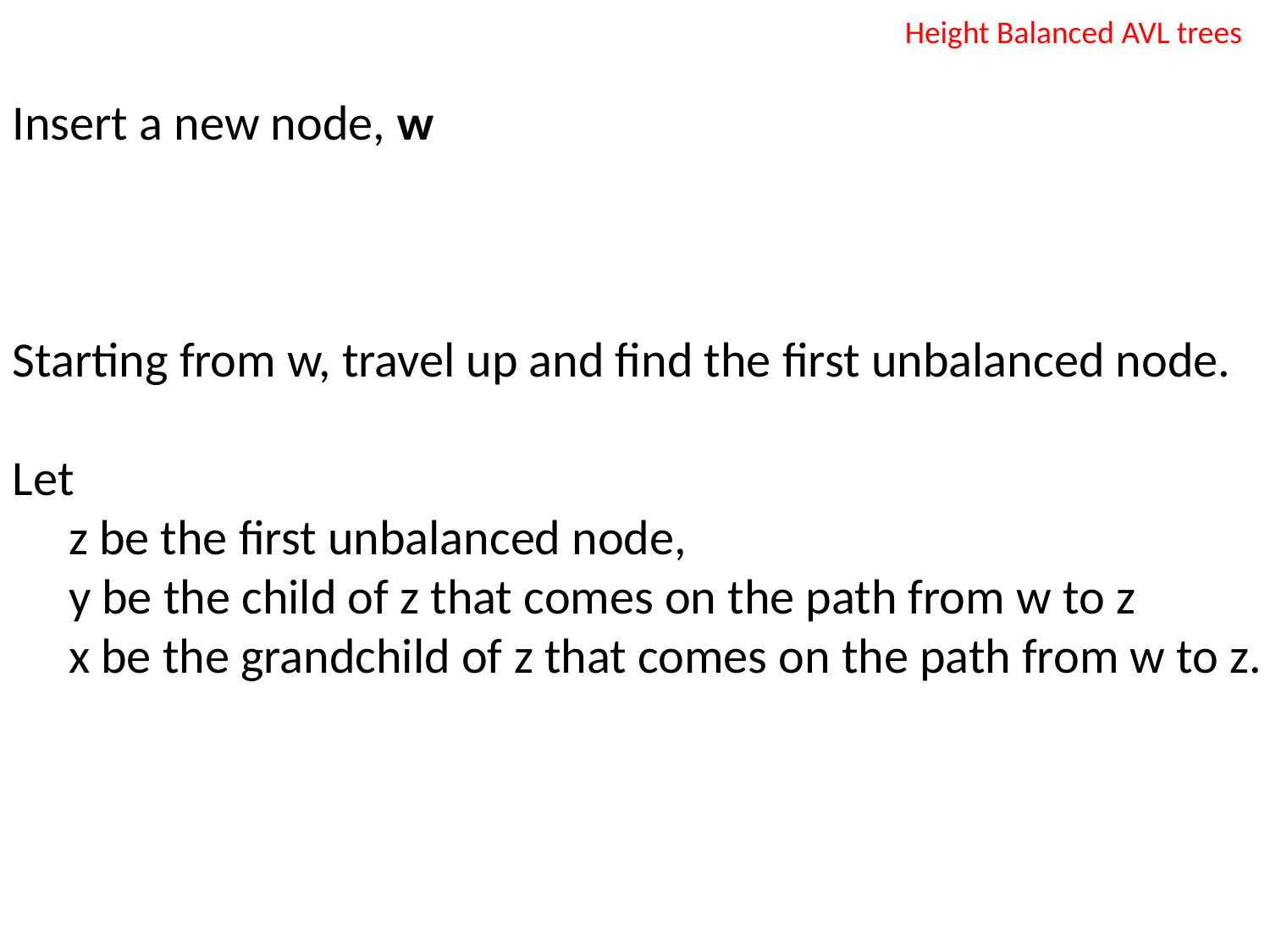

Height Balanced AVL trees
Insert a new node, w

Starting from w, travel up and find the first unbalanced node.

Let
     z be the first unbalanced node,
     y be the child of z that comes on the path from w to z
     x be the grandchild of z that comes on the path from w to z.